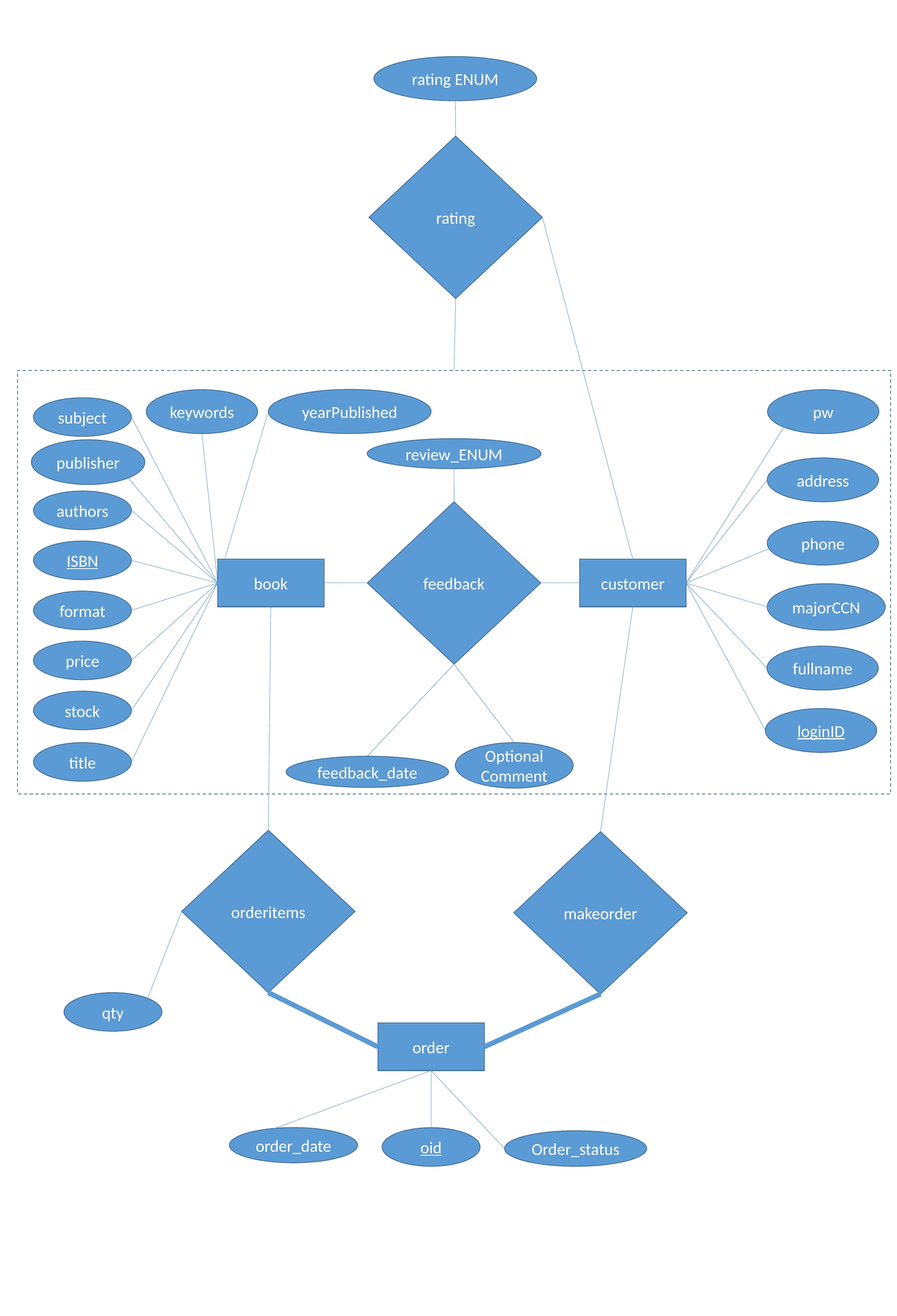

rating ENUM
rating

yearPublished
pw
keywords
subject
review_ENUM
publisher
address
authors
feedback
phone
ISBN
book
customer
majorCCN
format
price
fullname
stock
loginID
title
Optional
Comment
feedback_date
orderitems
makeorder
qty
order
order_date
oid
Order_status